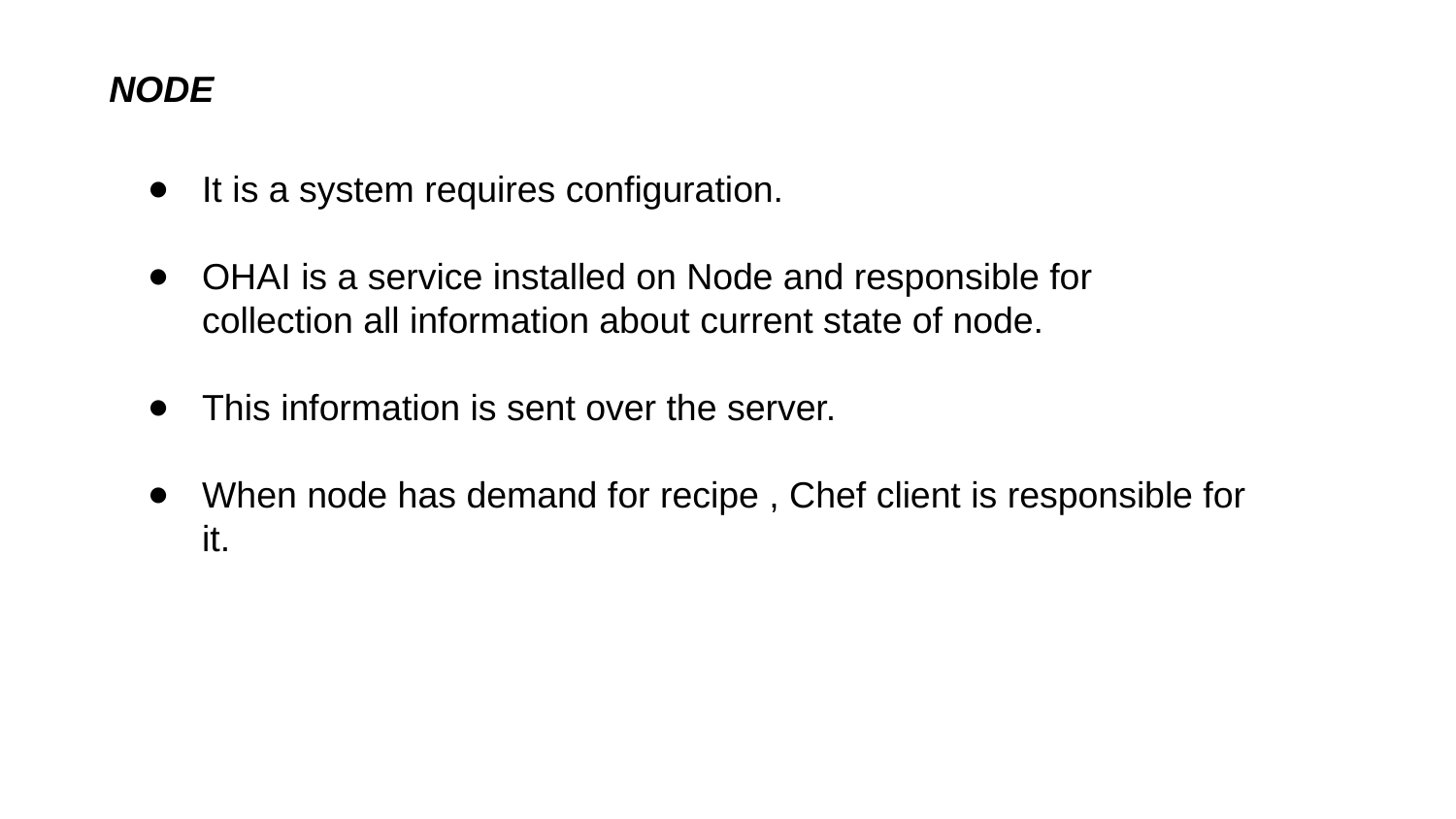

NODE
It is a system requires configuration.

OHAI is a service installed on Node and responsible for collection all information about current state of node.

This information is sent over the server.

When node has demand for recipe , Chef client is responsible for it.